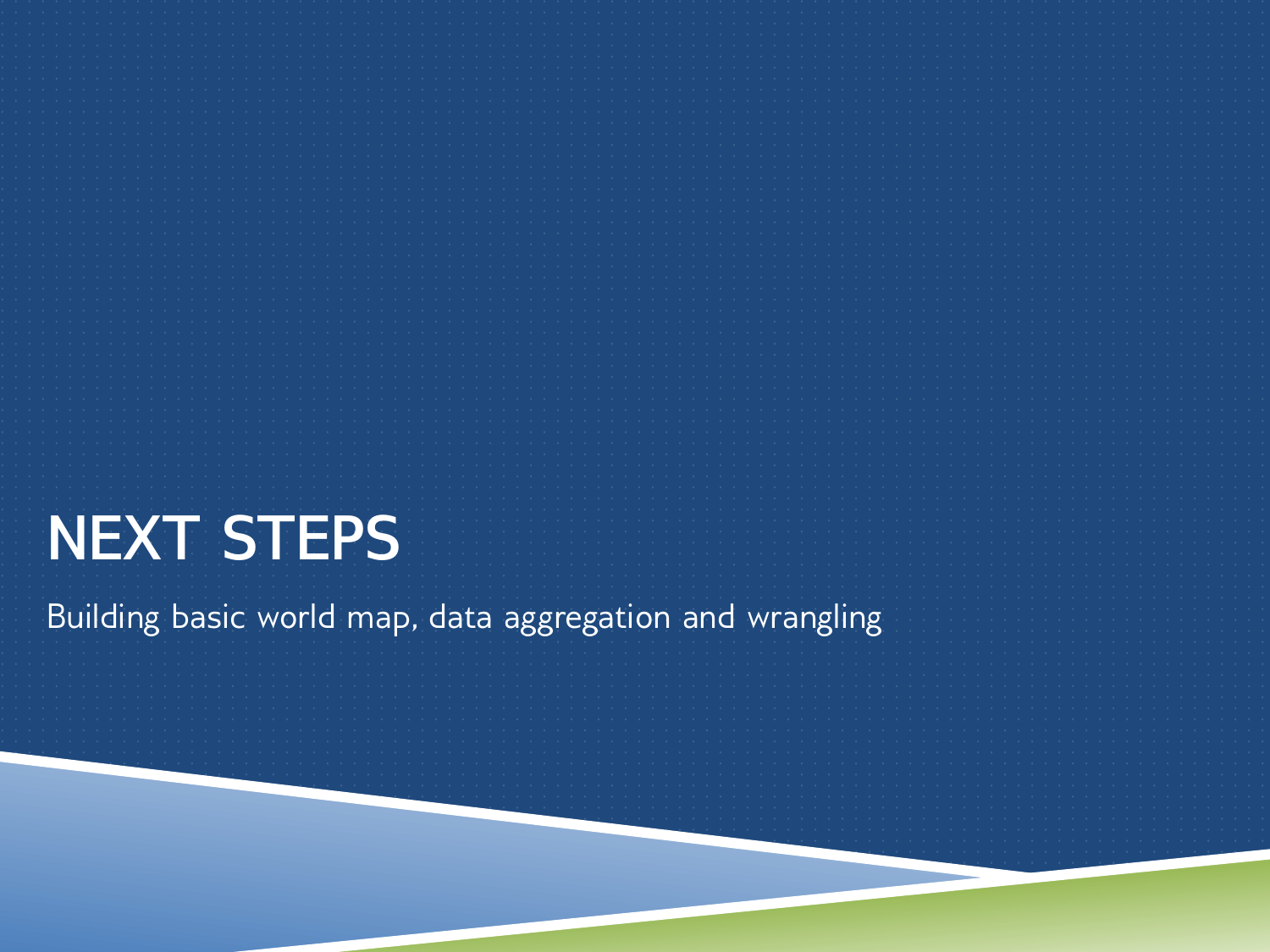

# Next STEPS
Building basic world map, data aggregation and wrangling